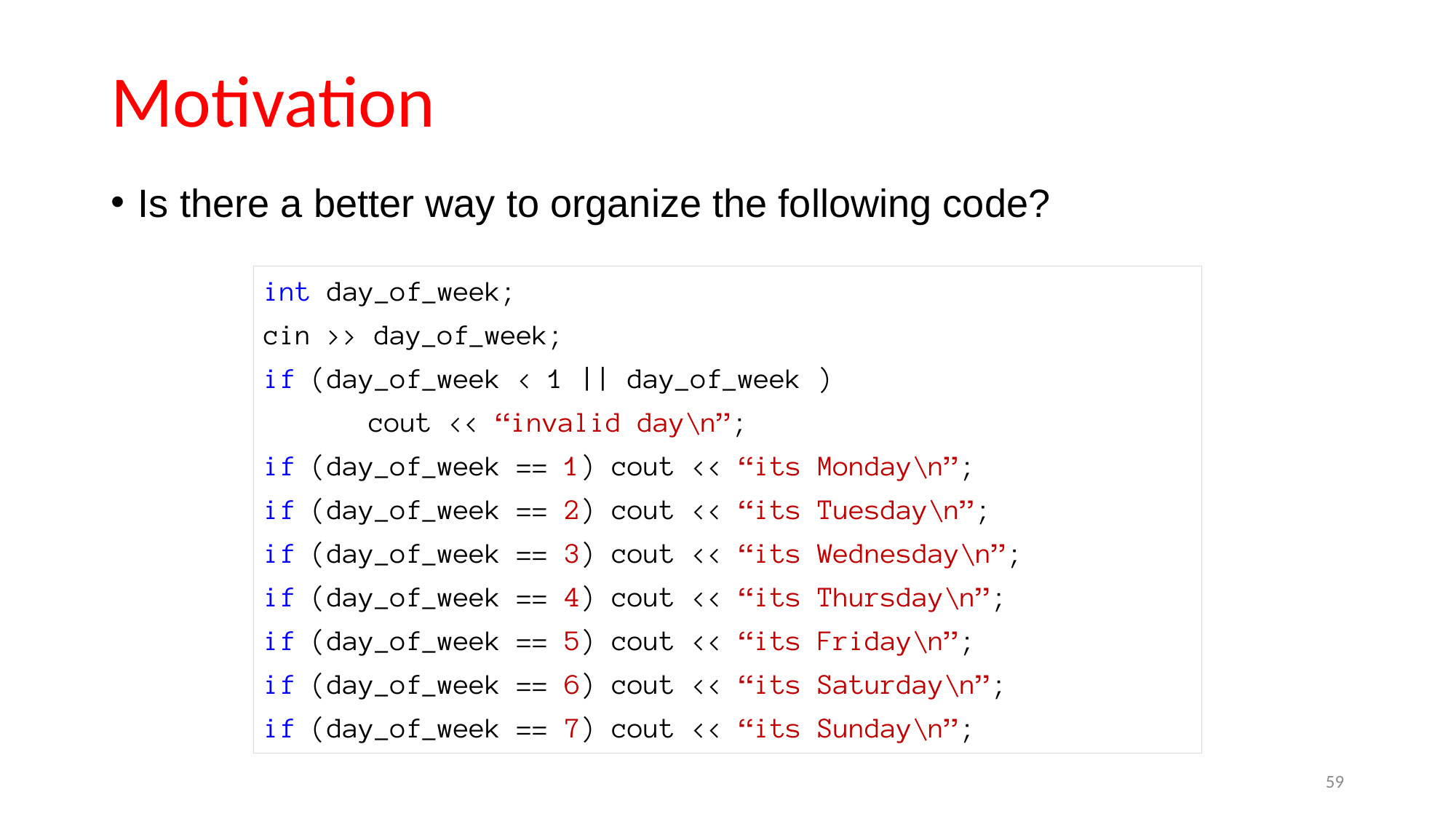

# Motivation
Is there a better way to organize the following code?
int day_of_week;
cin >> day_of_week;
if (day_of_week < 1 || day_of_week )
	cout << “invalid day\n”;
if (day_of_week == 1) cout << “its Monday\n”;
if (day_of_week == 2) cout << “its Tuesday\n”;
if (day_of_week == 3) cout << “its Wednesday\n”;
if (day_of_week == 4) cout << “its Thursday\n”;
if (day_of_week == 5) cout << “its Friday\n”;
if (day_of_week == 6) cout << “its Saturday\n”;
if (day_of_week == 7) cout << “its Sunday\n”;

59